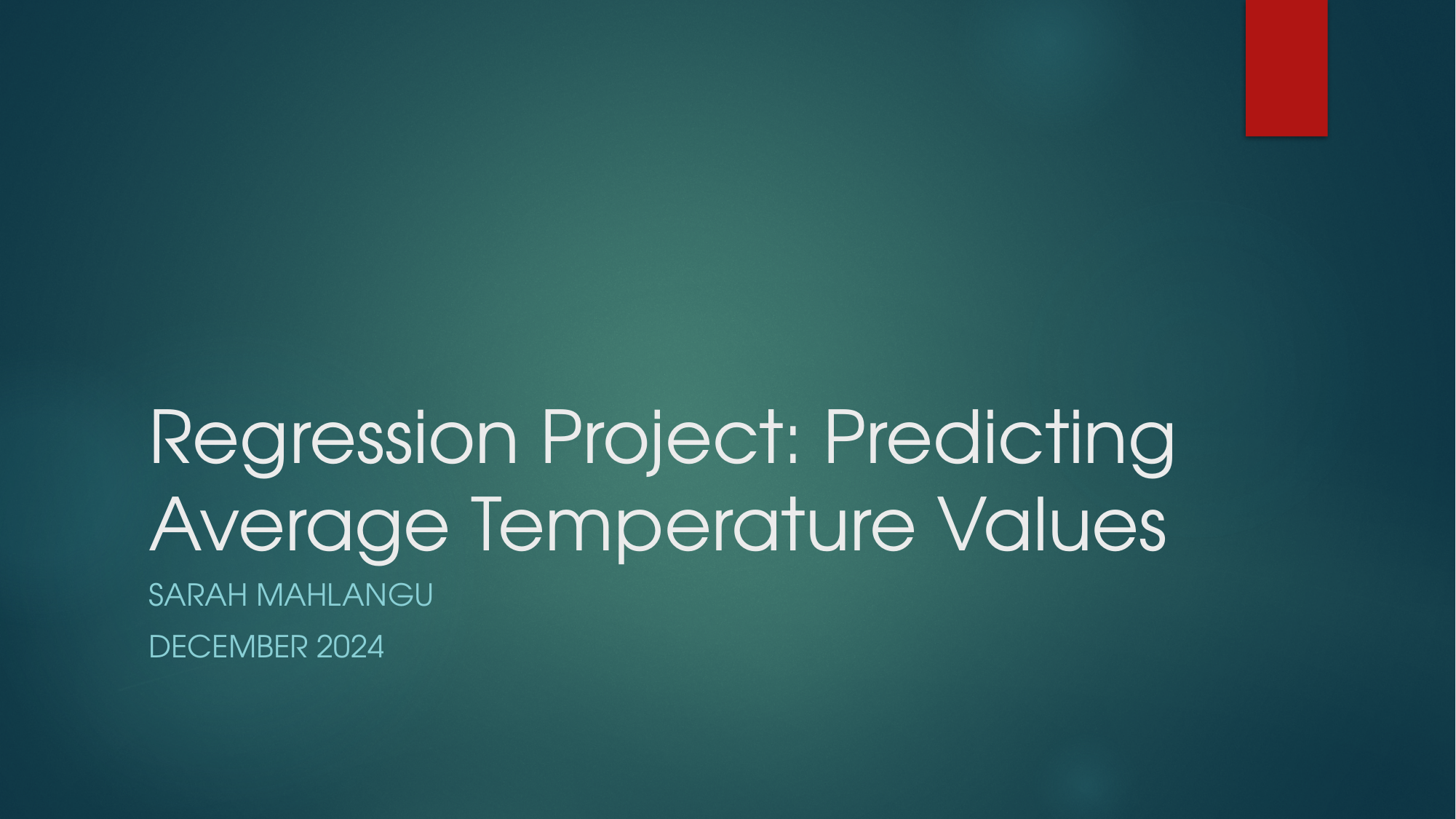

# Regression Project: Predicting Average Temperature Values
Sarah Mahlangu
December 2024